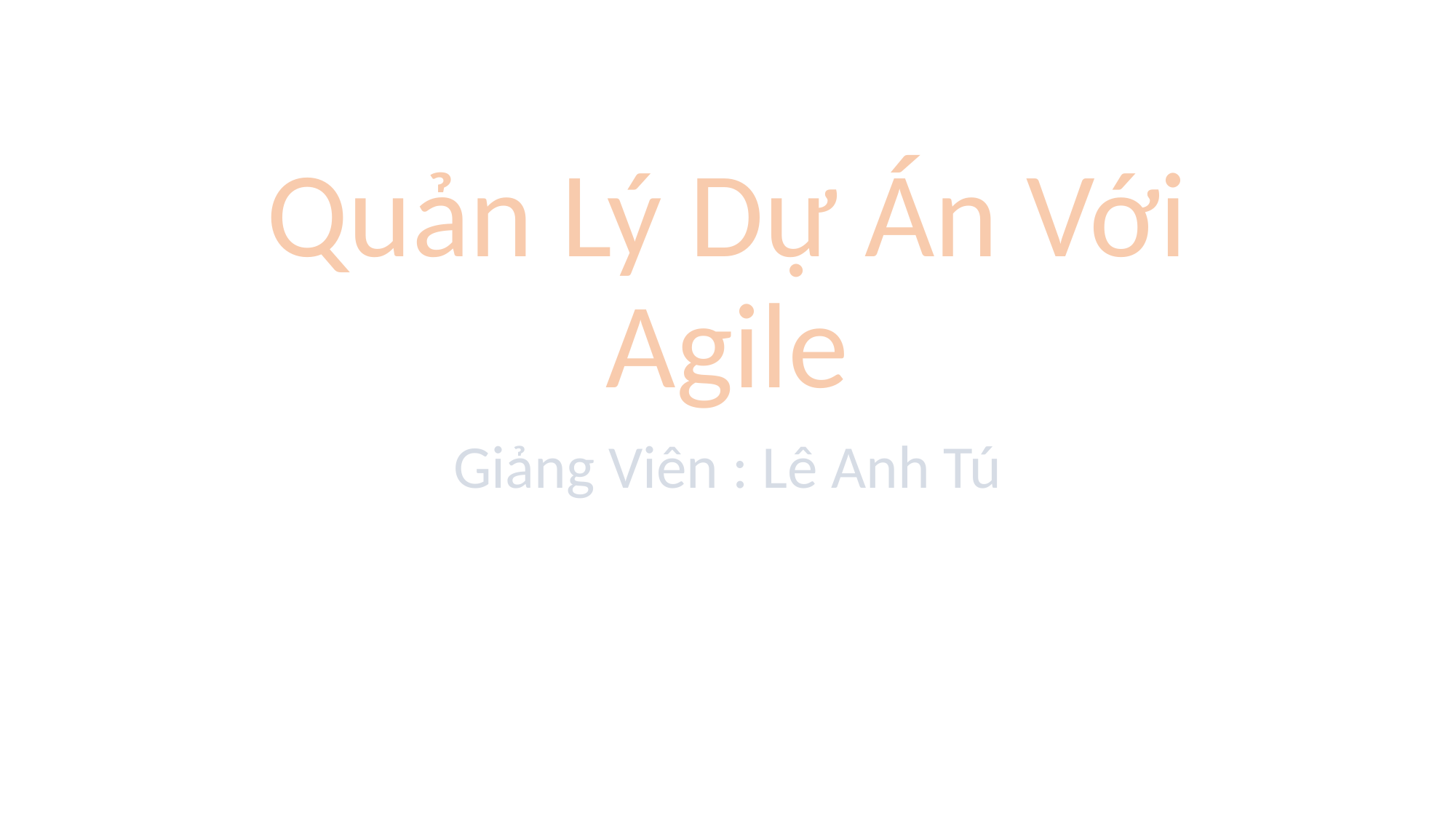

# Quản Lý Dự Án Với Agile
Giảng Viên : Lê Anh Tú